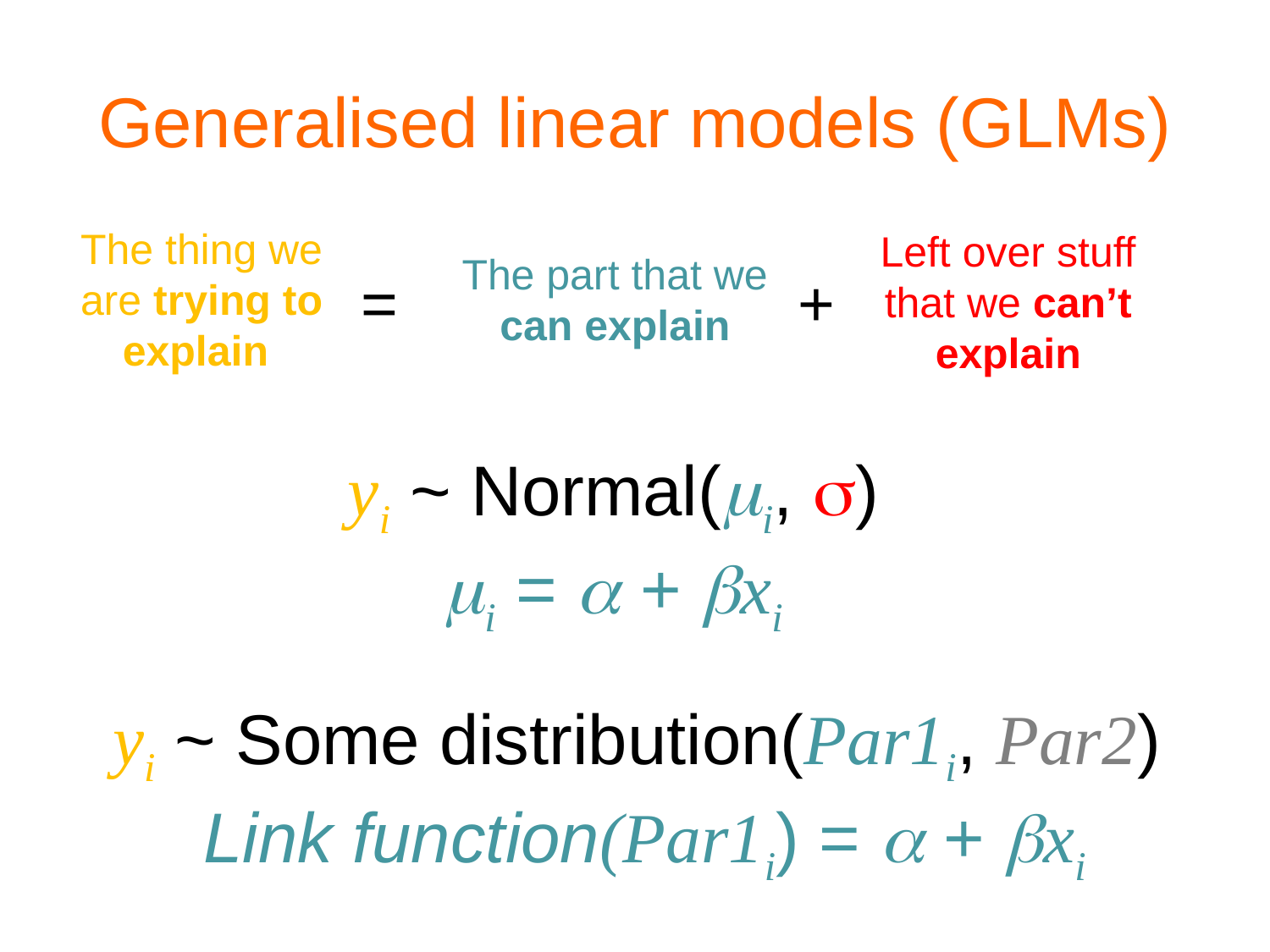

# Generalised linear models (GLMs)
The thing we are trying to explain
Left over stuff that we can’t explain
The part that we can explain
=
+
yi ~ Normal(μi, σ)
μi = α + βxi
yi ~ Some distribution(Par1i, Par2)
Link function(Par1i) = α + βxi